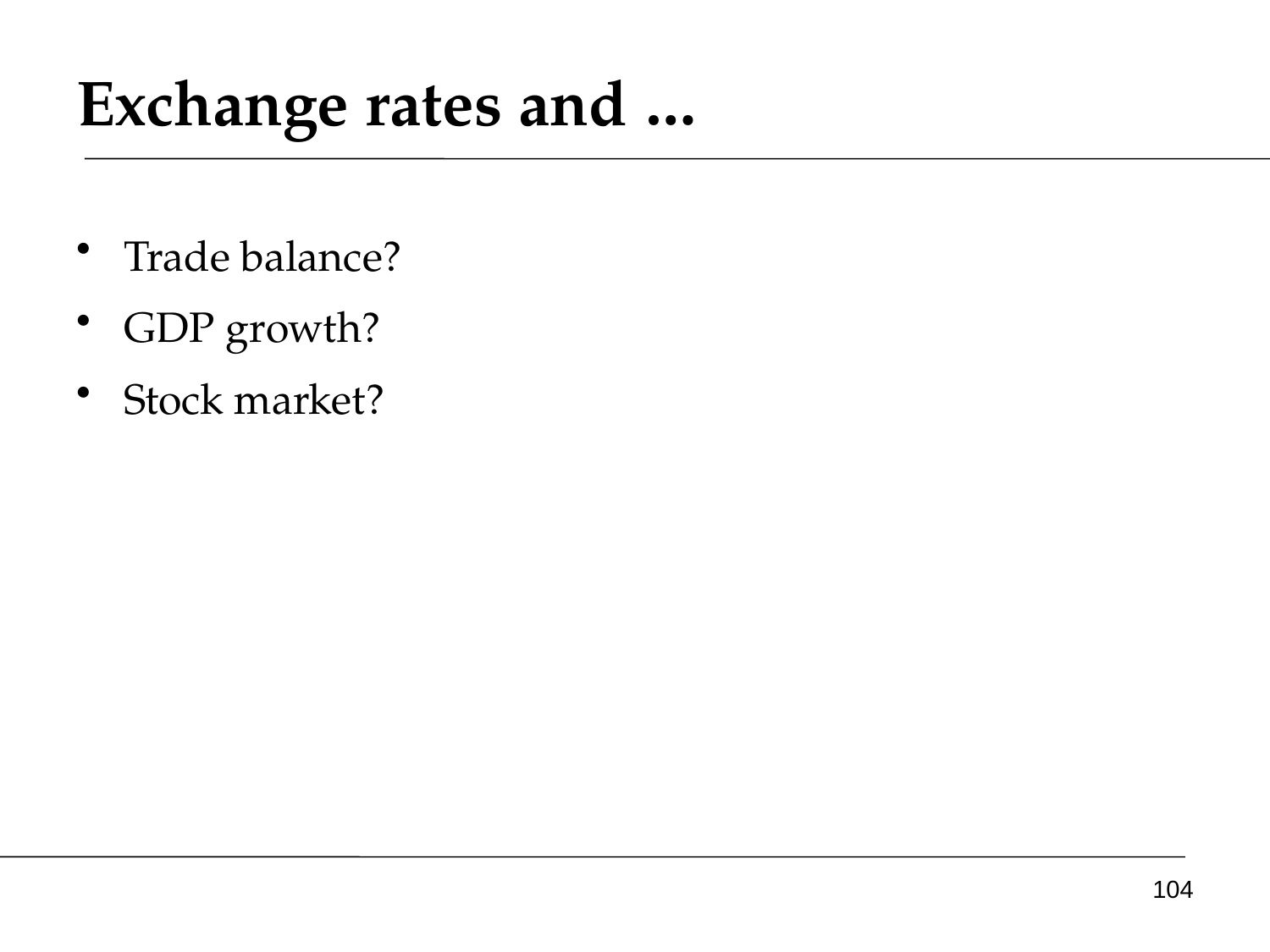

# Exchange rates and …
Trade balance?
GDP growth?
Stock market?
104